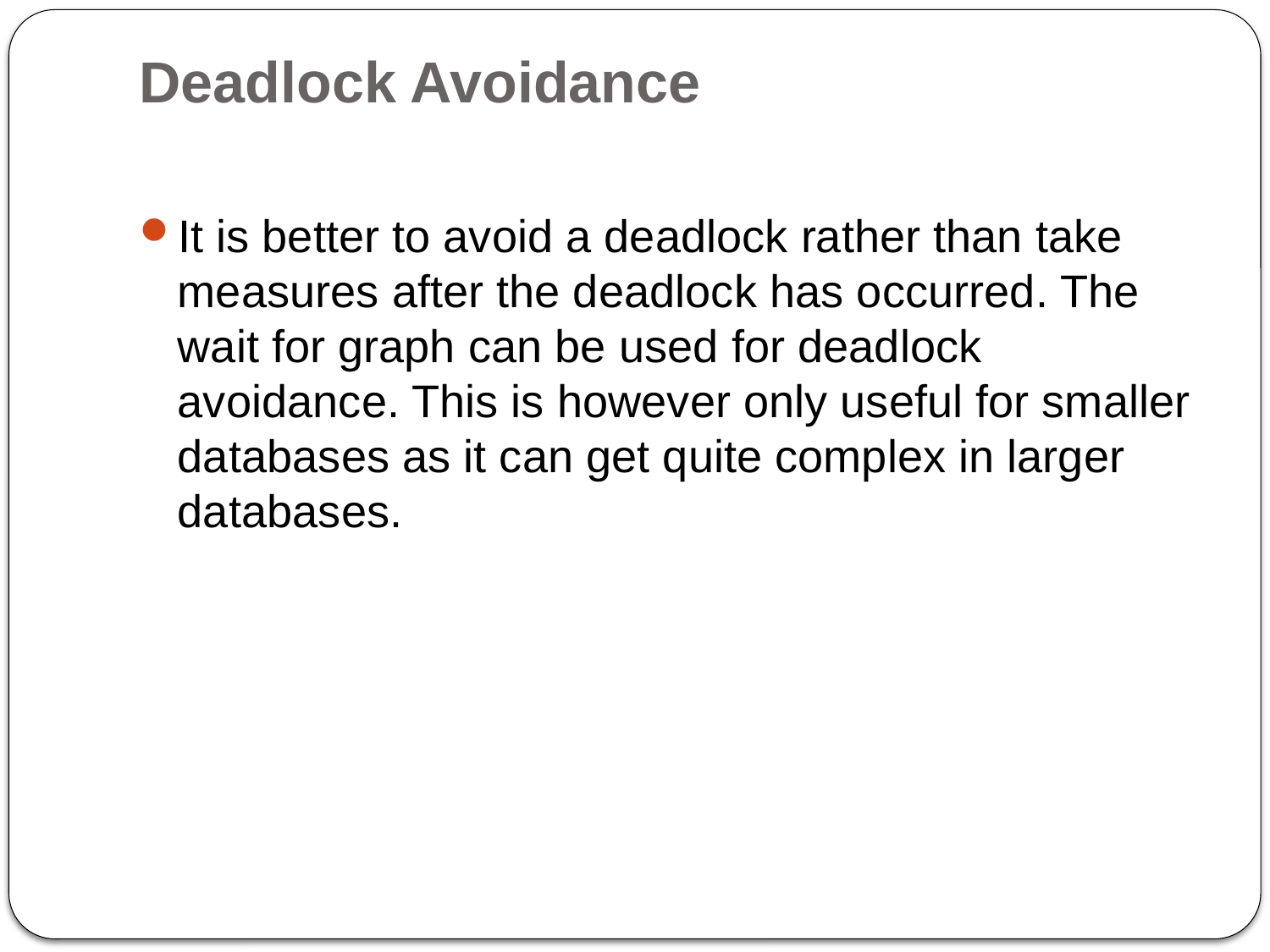

# Deadlock Avoidance
It is better to avoid a deadlock rather than take measures after the deadlock has occurred. The wait for graph can be used for deadlock avoidance. This is however only useful for smaller databases as it can get quite complex in larger databases.